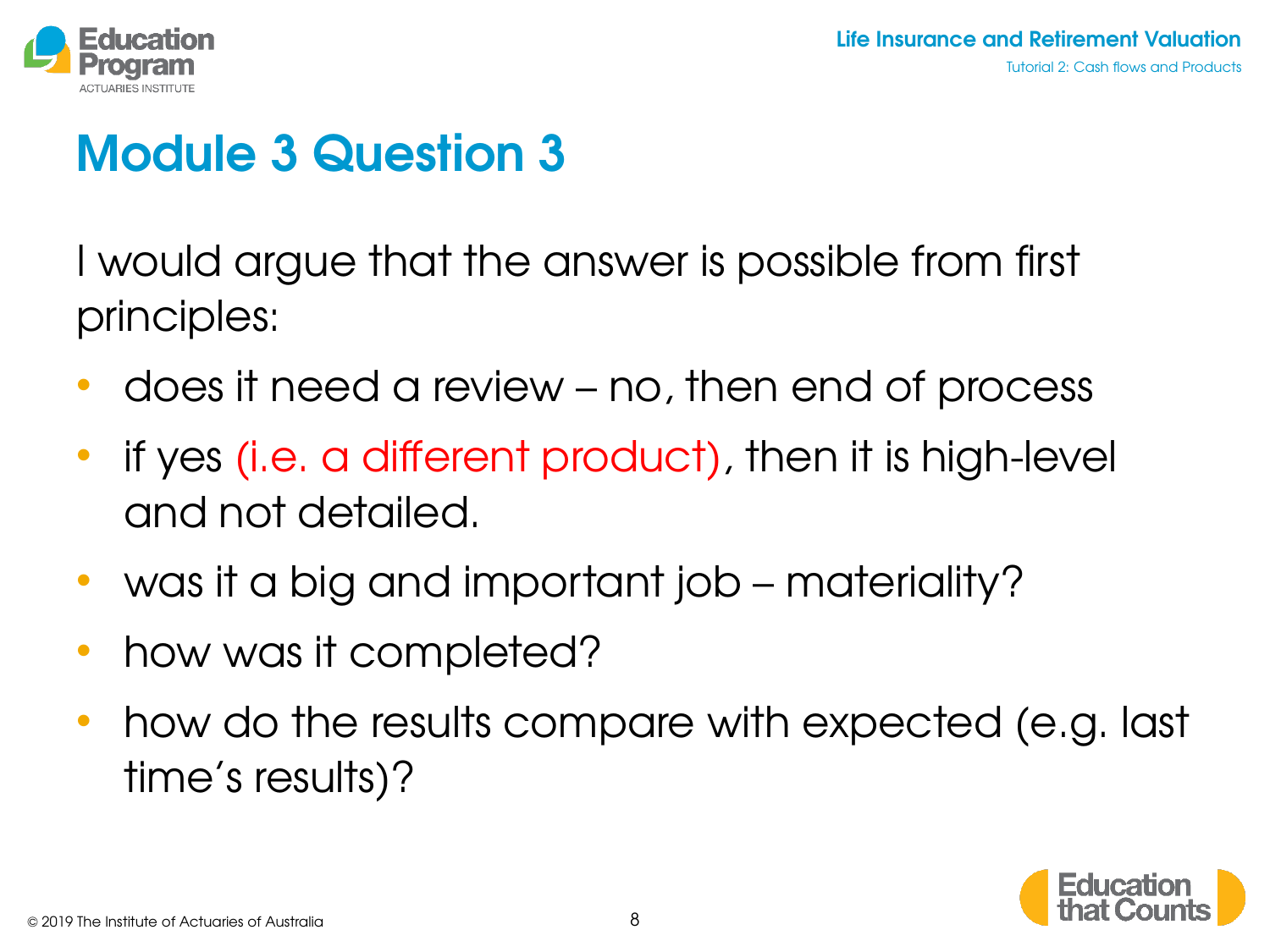

# Module 3 Question 3
I would argue that the answer is possible from first principles:
does it need a review – no, then end of process
if yes (i.e. a different product), then it is high-level and not detailed.
was it a big and important job – materiality?
how was it completed?
how do the results compare with expected (e.g. last time’s results)?